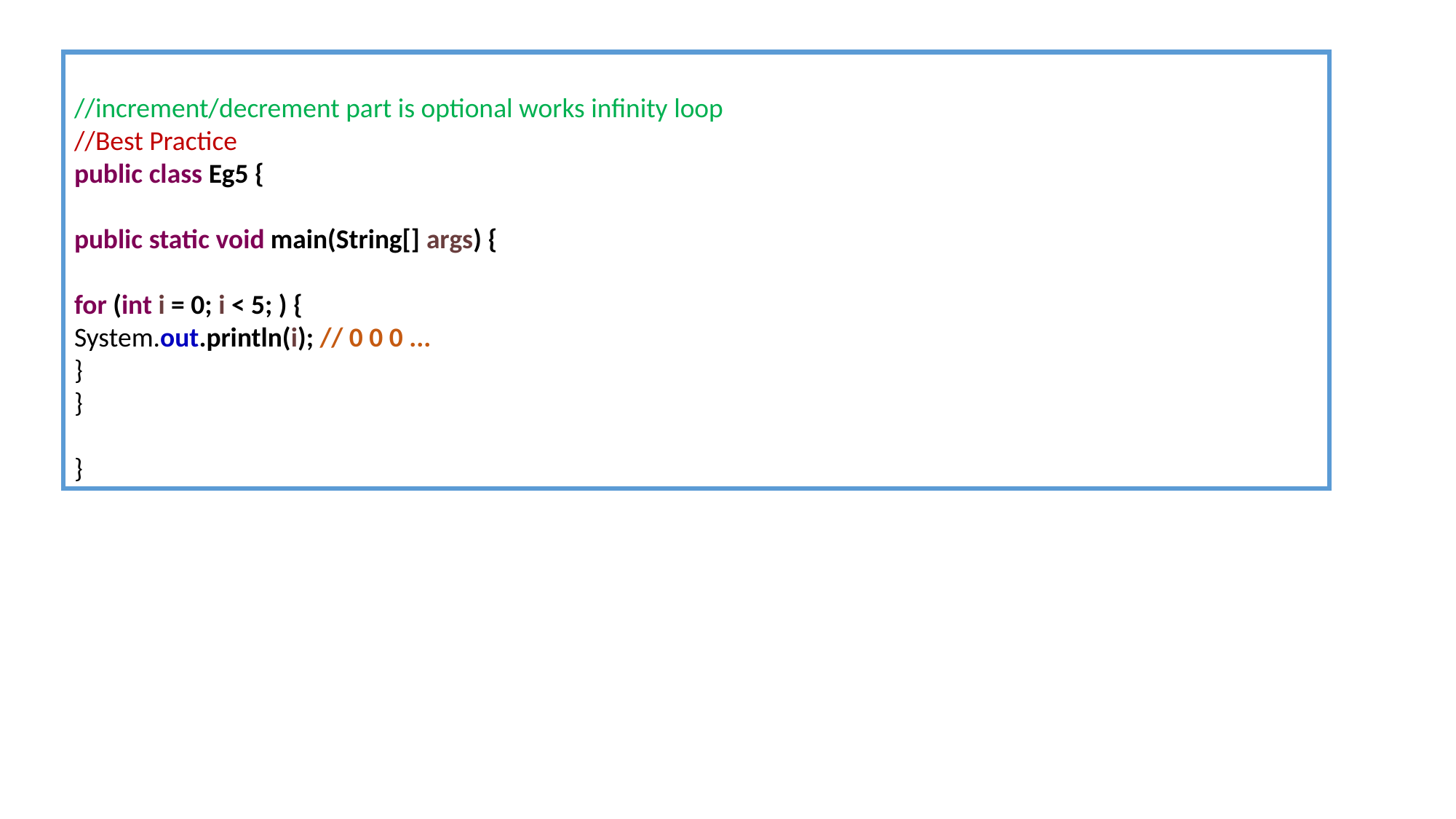

//increment/decrement part is optional works infinity loop
//Best Practice
public class Eg5 {

public static void main(String[] args) {

for (int i = 0; i < 5; ) {
System.out.println(i); // 0 0 0 ...
}
}

}